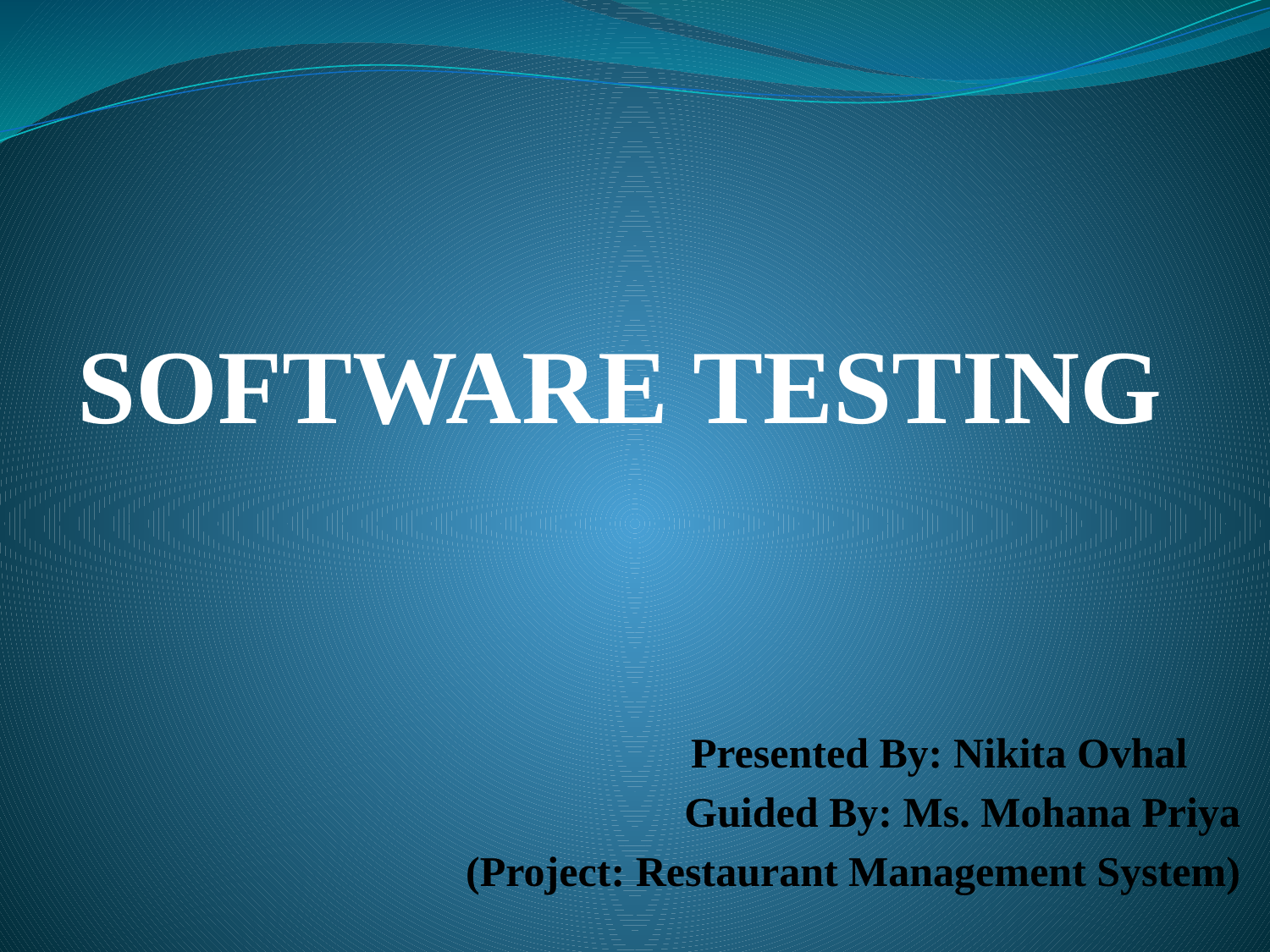

# Software Testing
Presented By: Nikita Ovhal
Guided By: Ms. Mohana Priya
(Project: Restaurant Management System)